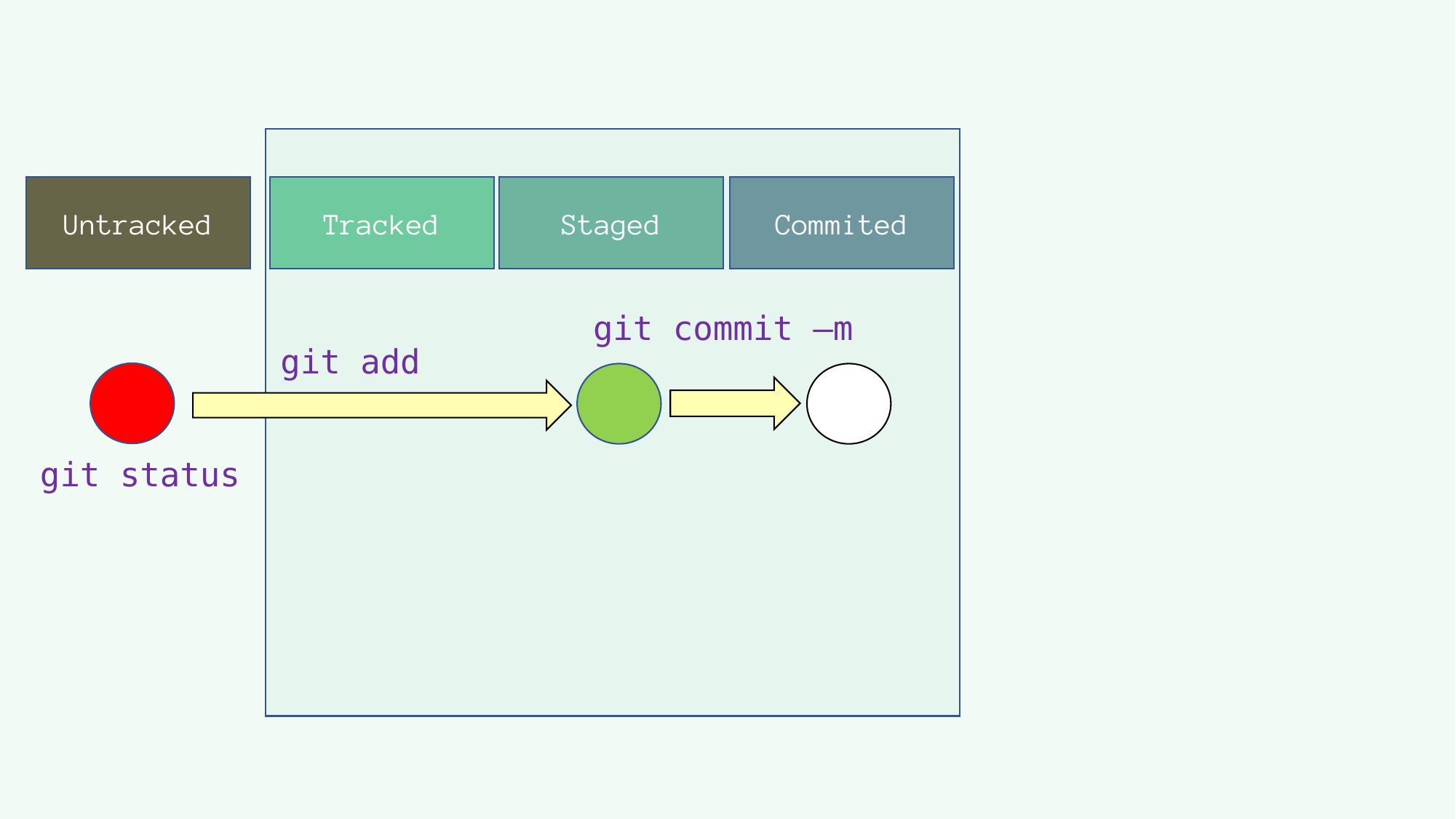

Untracked
Tracked
Staged
Commited
git commit –m
git add

git status